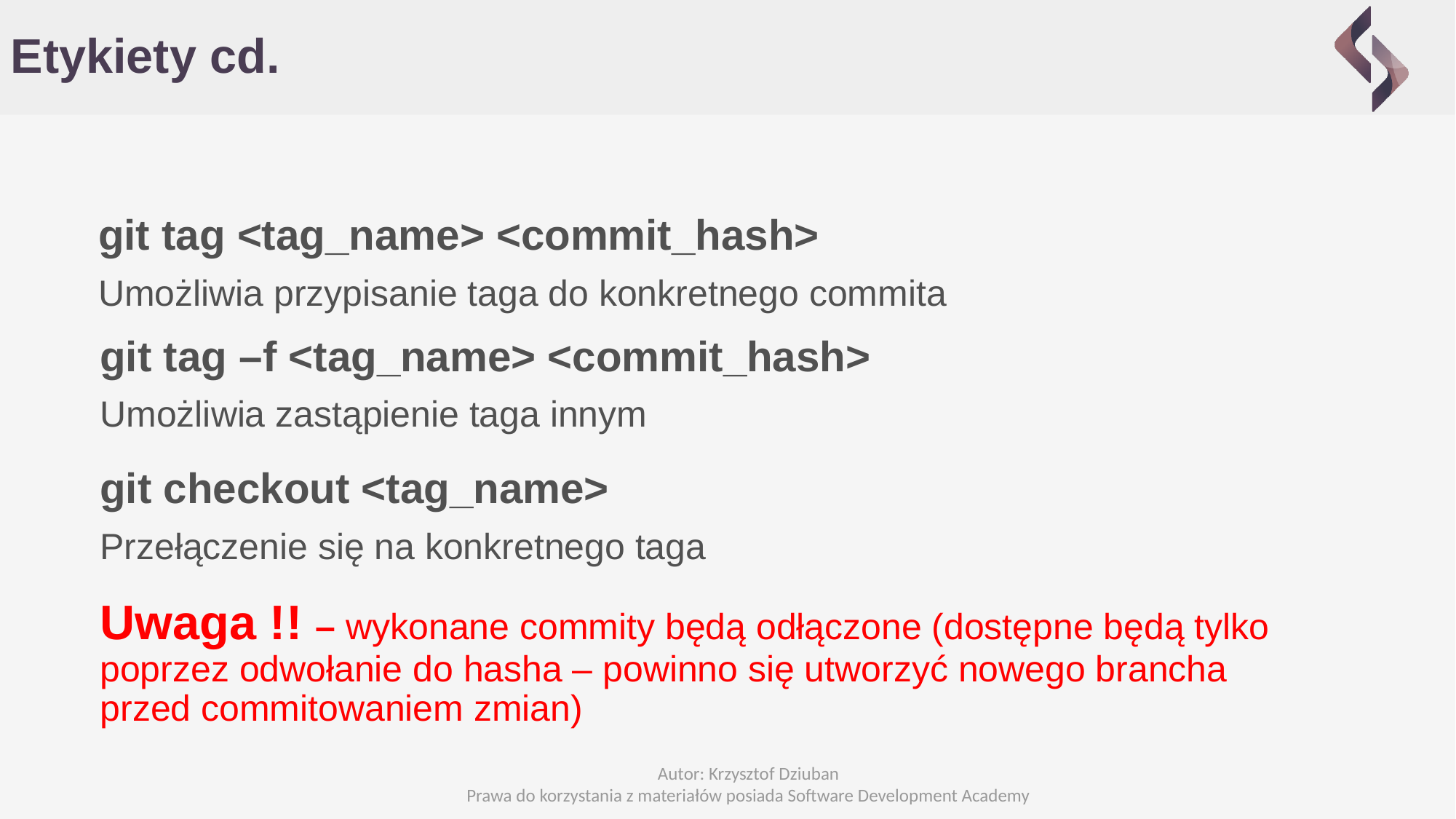

Etykiety cd.
git tag <tag_name> <commit_hash>
Umożliwia przypisanie taga do konkretnego commita
git tag –f <tag_name> <commit_hash>
Umożliwia zastąpienie taga innym
git checkout <tag_name>
Przełączenie się na konkretnego taga
Uwaga !! – wykonane commity będą odłączone (dostępne będą tylko poprzez odwołanie do hasha – powinno się utworzyć nowego brancha przed commitowaniem zmian)
Autor: Krzysztof Dziuban
Prawa do korzystania z materiałów posiada Software Development Academy